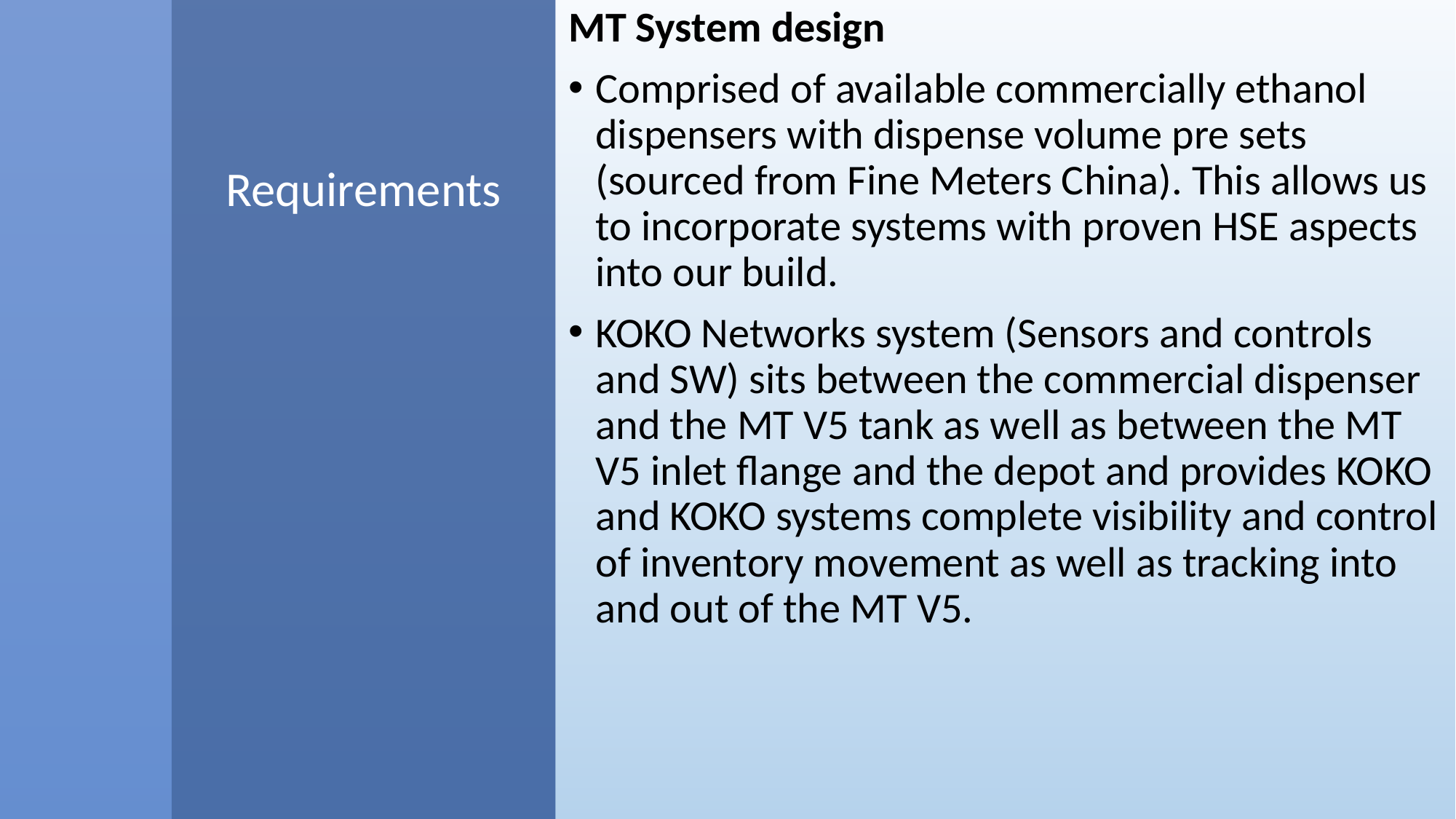

MT System design
Comprised of available commercially ethanol dispensers with dispense volume pre sets (sourced from Fine Meters China). This allows us to incorporate systems with proven HSE aspects into our build.
KOKO Networks system (Sensors and controls and SW) sits between the commercial dispenser and the MT V5 tank as well as between the MT V5 inlet flange and the depot and provides KOKO and KOKO systems complete visibility and control of inventory movement as well as tracking into and out of the MT V5.
# Requirements